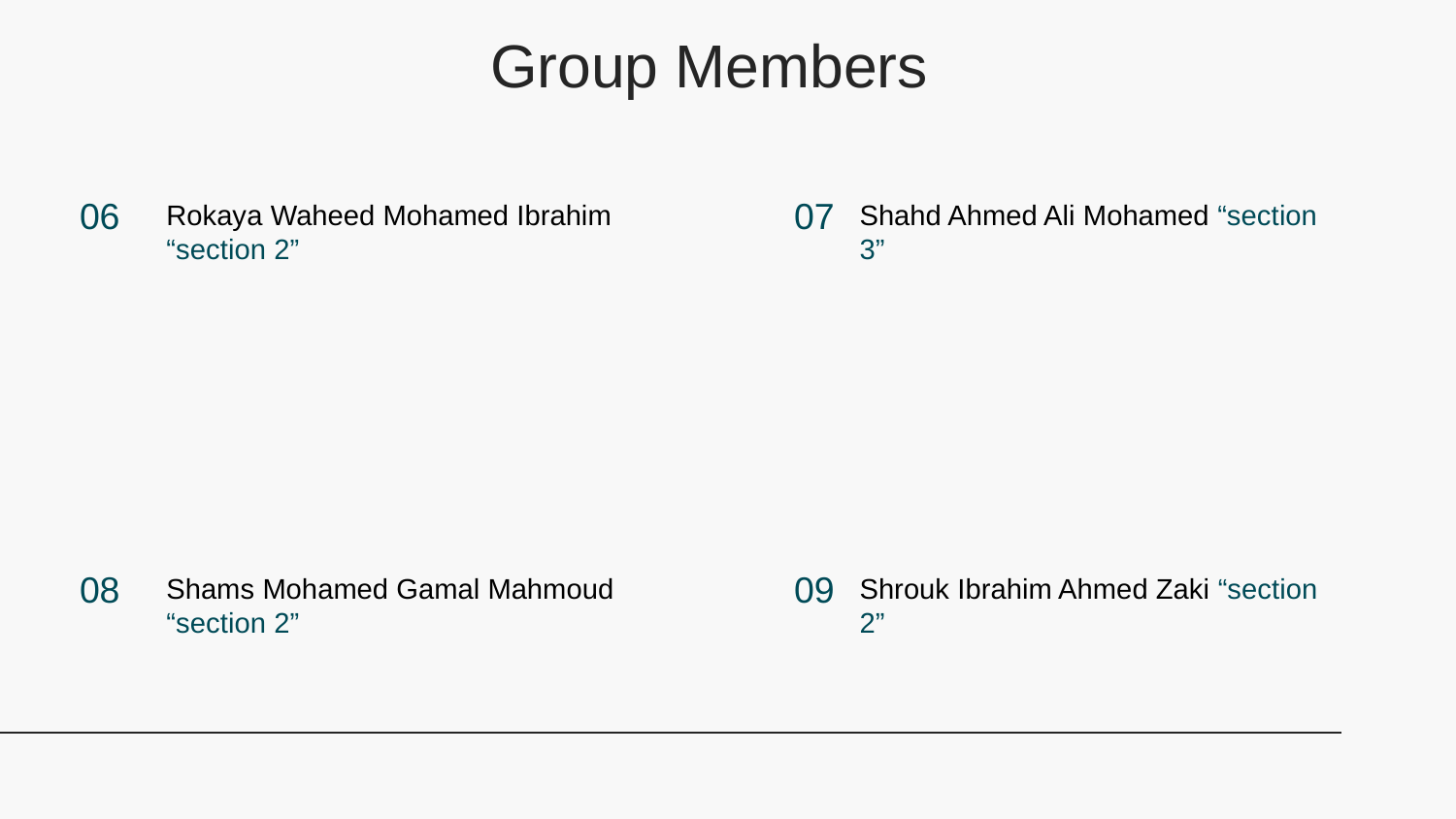

# Group Members
06
07
Rokaya Waheed Mohamed Ibrahim “section 2”
Shahd Ahmed Ali Mohamed “section 3”
08
09
Shrouk Ibrahim Ahmed Zaki “section 2”
Shams Mohamed Gamal Mahmoud “section 2”